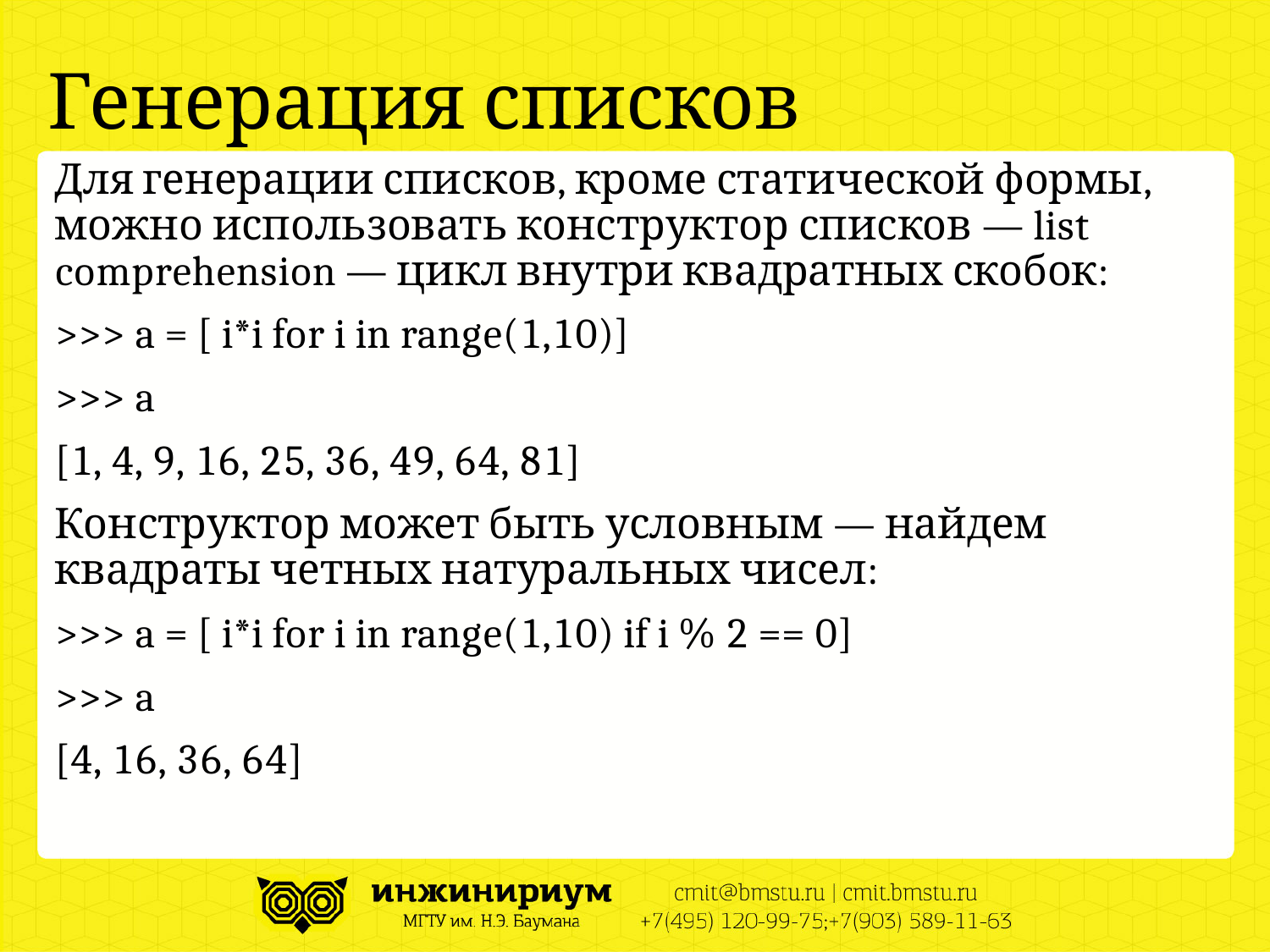

# Генерация списков
Для генерации списков, кроме статической формы, можно использовать конструктор списков — list comprehension — цикл внутри квадратных скобок:
>>> a = [ i*i for i in range(1,10)]
>>> a
[1, 4, 9, 16, 25, 36, 49, 64, 81]
Конструктор может быть условным — найдем квадраты четных натуральных чисел:
>>> a = [ i*i for i in range(1,10) if i % 2 == 0]
>>> a
[4, 16, 36, 64]